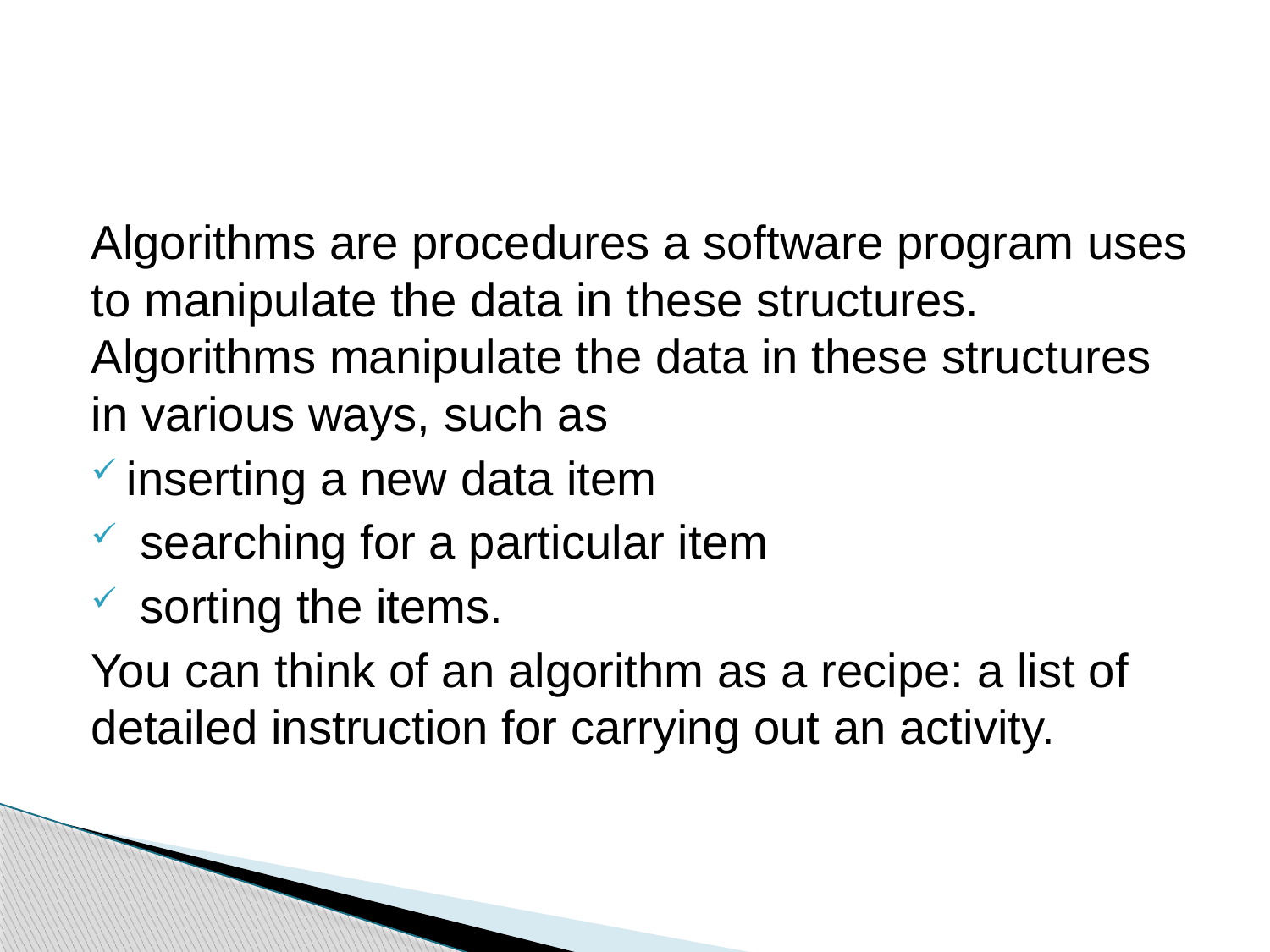

#
Algorithms are procedures a software program uses to manipulate the data in these structures. Algorithms manipulate the data in these structures in various ways, such as
inserting a new data item
 searching for a particular item
 sorting the items.
You can think of an algorithm as a recipe: a list of detailed instruction for carrying out an activity.